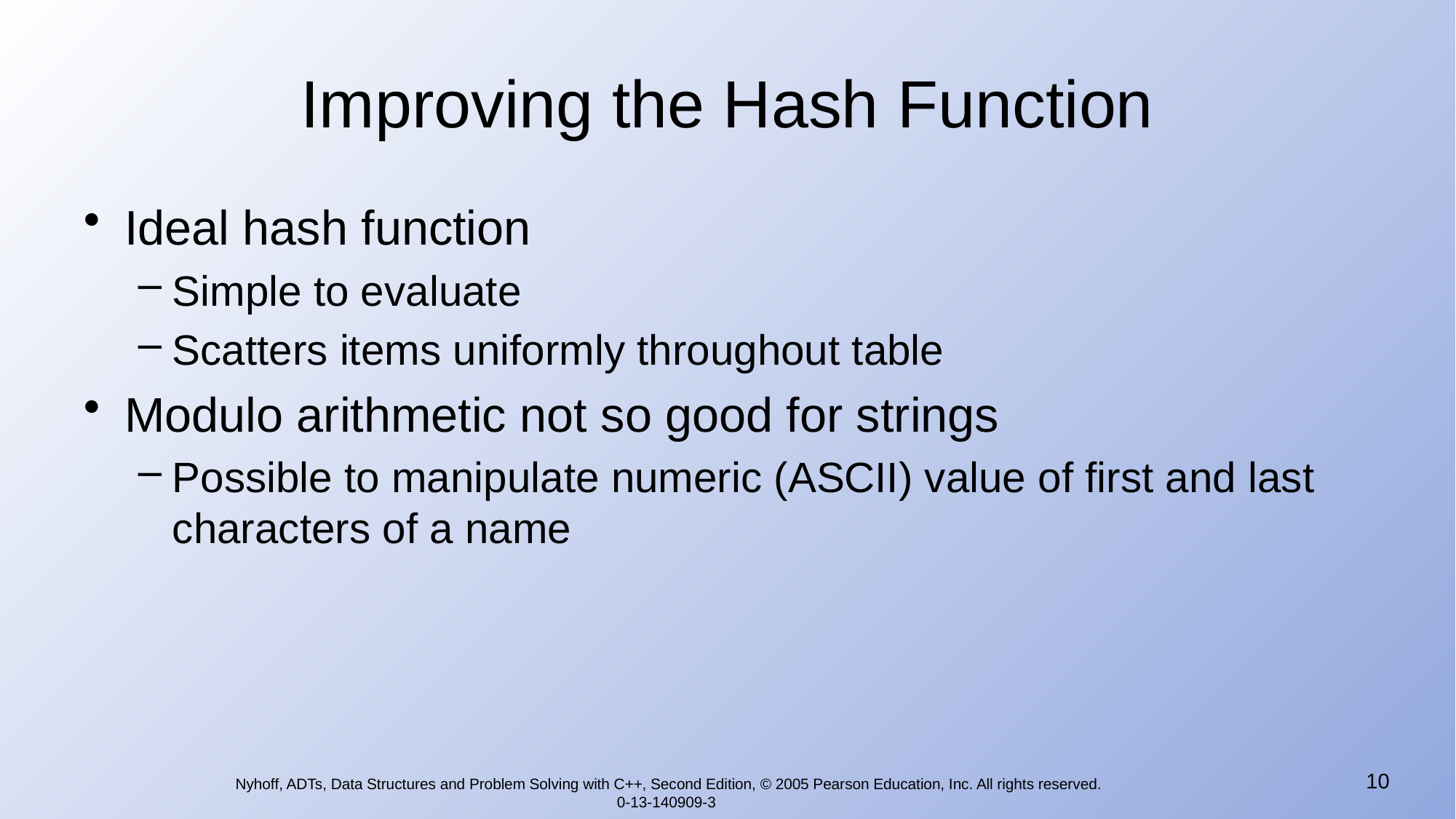

# Improving the Hash Function
Ideal hash function
Simple to evaluate
Scatters items uniformly throughout table
Modulo arithmetic not so good for strings
Possible to manipulate numeric (ASCII) value of first and last characters of a name
10
Nyhoff, ADTs, Data Structures and Problem Solving with C++, Second Edition, © 2005 Pearson Education, Inc. All rights reserved. 0-13-140909-3